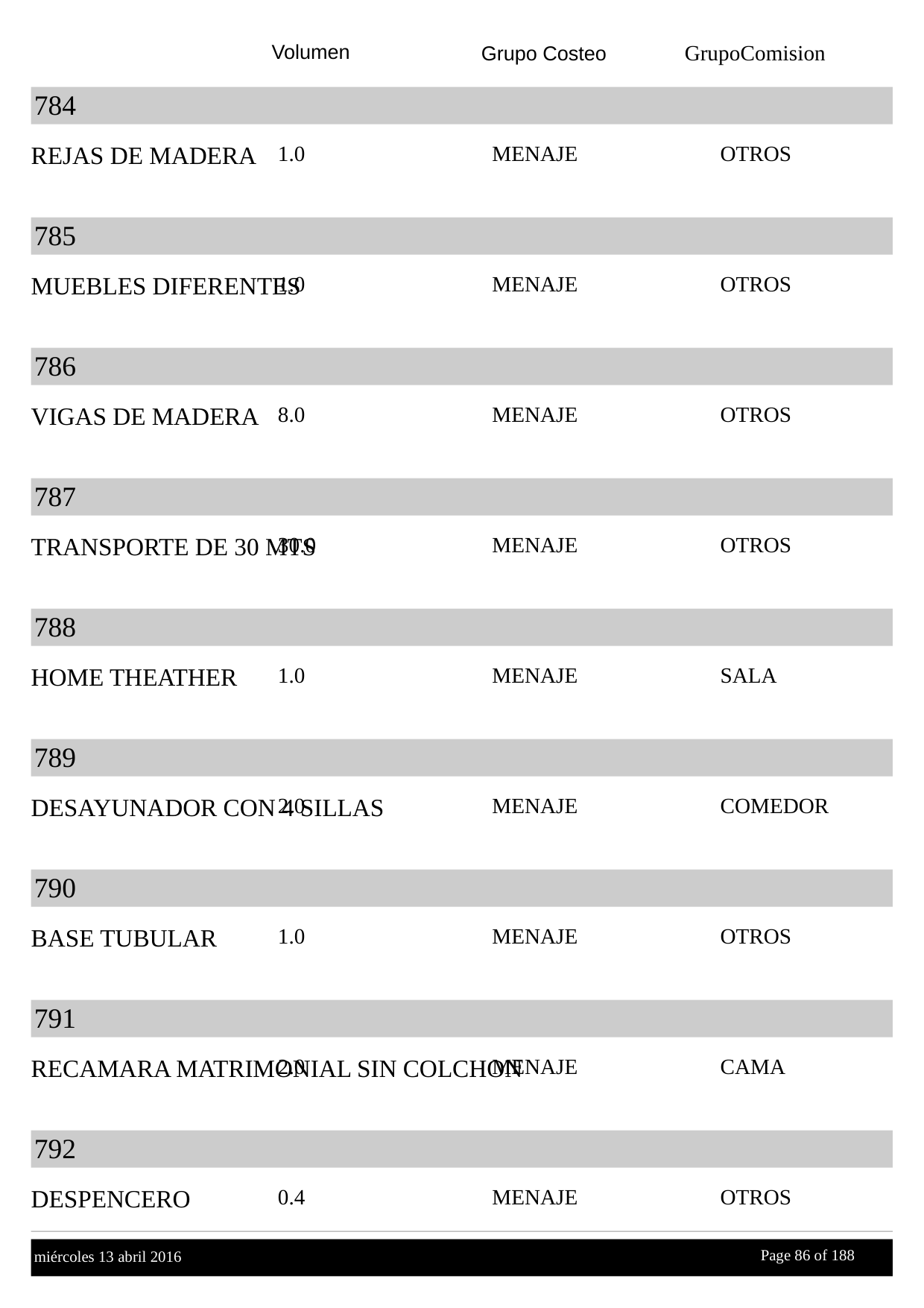

Volumen
GrupoComision
Grupo Costeo

784
REJAS DE MADERA
1.0
MENAJE
OTROS

785
MUEBLES DIFERENTES
1.0
MENAJE
OTROS

786
VIGAS DE MADERA
8.0
MENAJE
OTROS

787
TRANSPORTE DE 30 MTS
30.0
MENAJE
OTROS

788
HOME THEATHER
1.0
MENAJE
SALA

789
DESAYUNADOR CON 4 SILLAS
2.0
MENAJE
COMEDOR

790
BASE TUBULAR
1.0
MENAJE
OTROS

791
RECAMARA MATRIMONIAL SIN COLCHON
2.0
MENAJE
CAMA

792
DESPENCERO
0.4
MENAJE
OTROS

Page 86 of
 188
miércoles 13 abril 2016